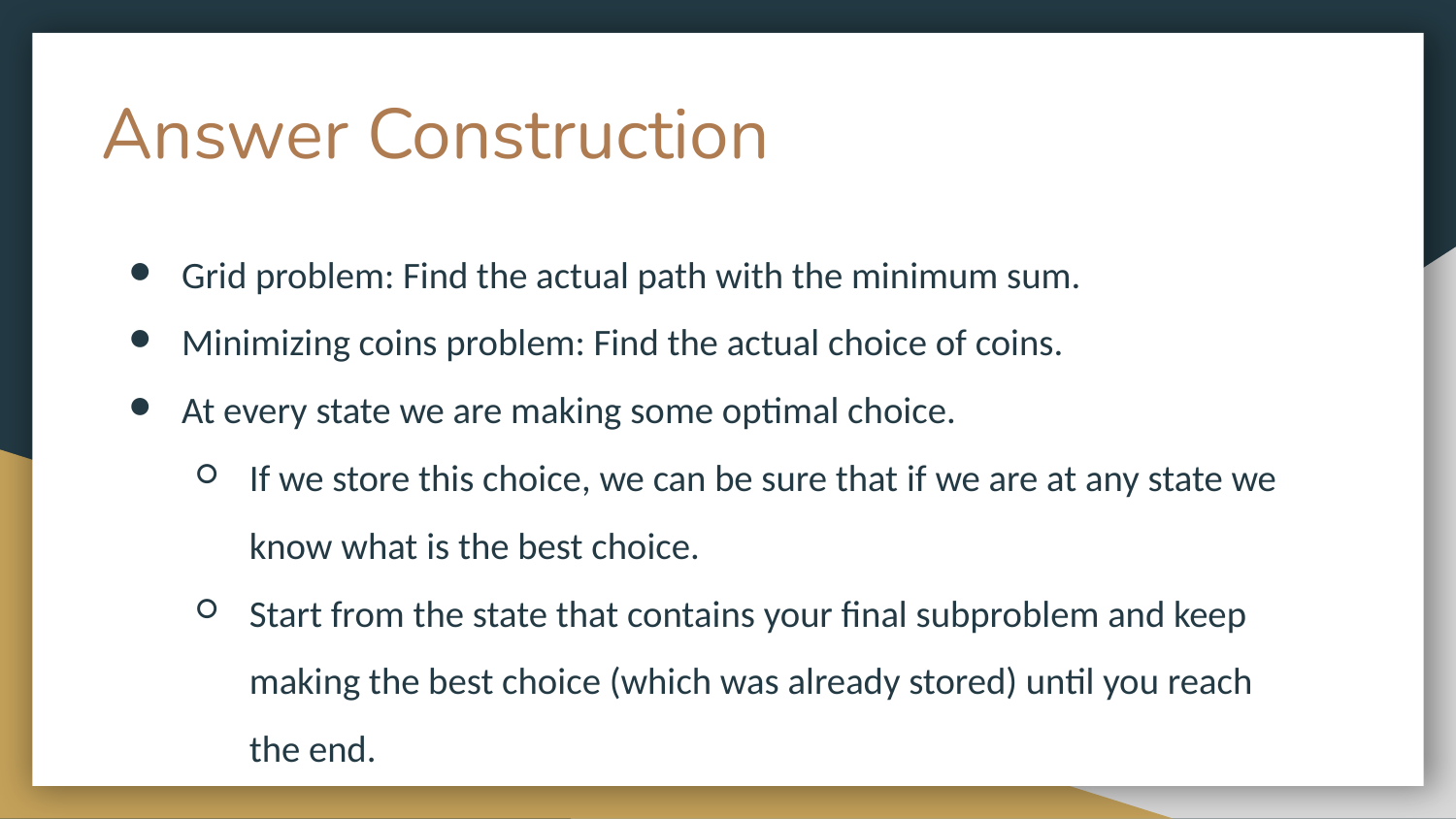

# Answer Construction
Grid problem: Find the actual path with the minimum sum.
Minimizing coins problem: Find the actual choice of coins.
At every state we are making some optimal choice.
If we store this choice, we can be sure that if we are at any state we know what is the best choice.
Start from the state that contains your final subproblem and keep making the best choice (which was already stored) until you reach the end.